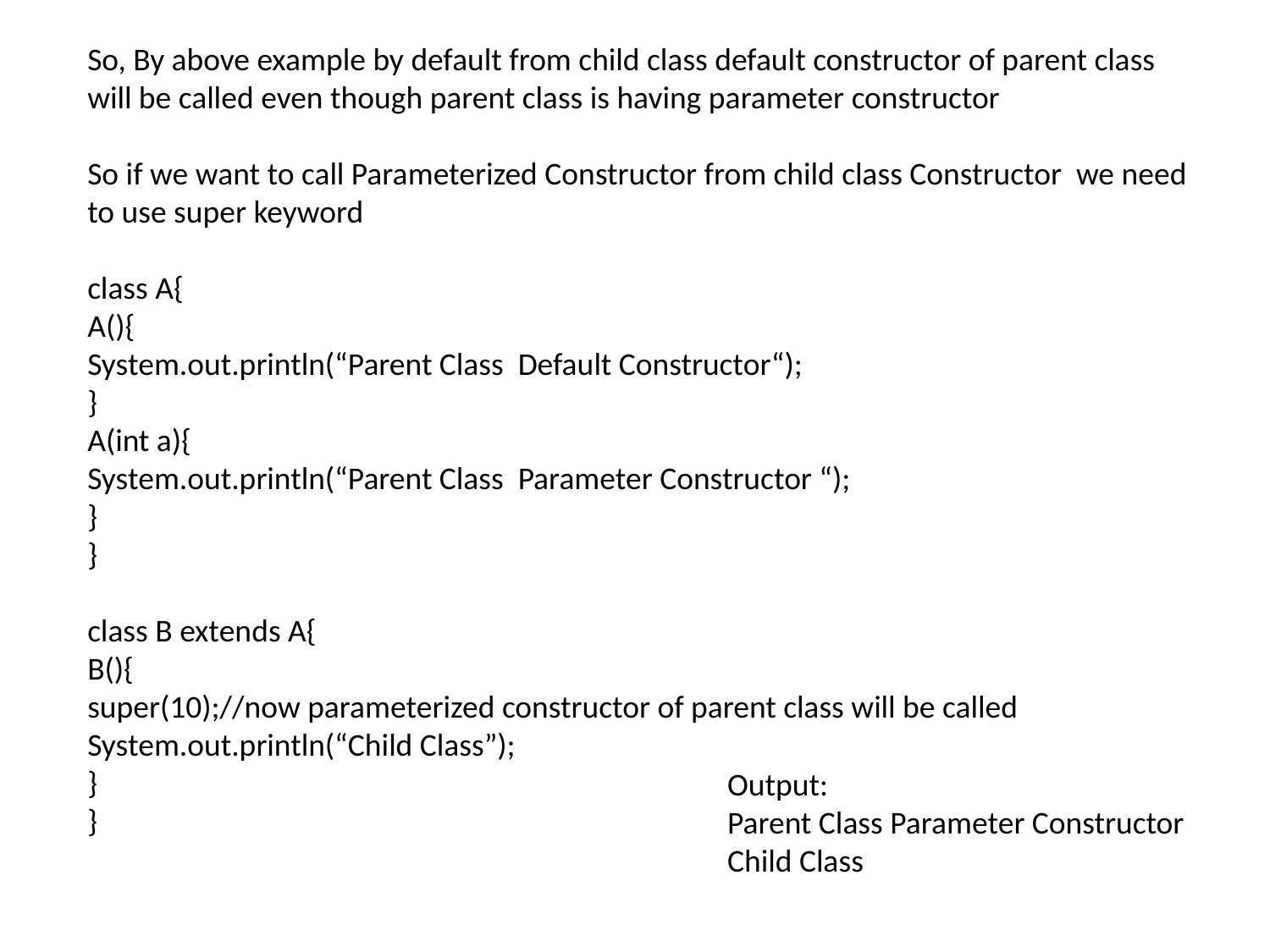

So, By above example by default from child class default constructor of parent class will be called even though parent class is having parameter constructor

So if we want to call Parameterized Constructor from child class Constructor  we need to use super keyword

class A{
A(){
System.out.println(“Parent Class  Default Constructor“);
}
A(int a){
System.out.println(“Parent Class  Parameter Constructor “);
}
}

class B extends A{
B(){
super(10);//now parameterized constructor of parent class will be called
System.out.println(“Child Class”);
}
}

Output:
Parent Class Parameter Constructor
Child Class